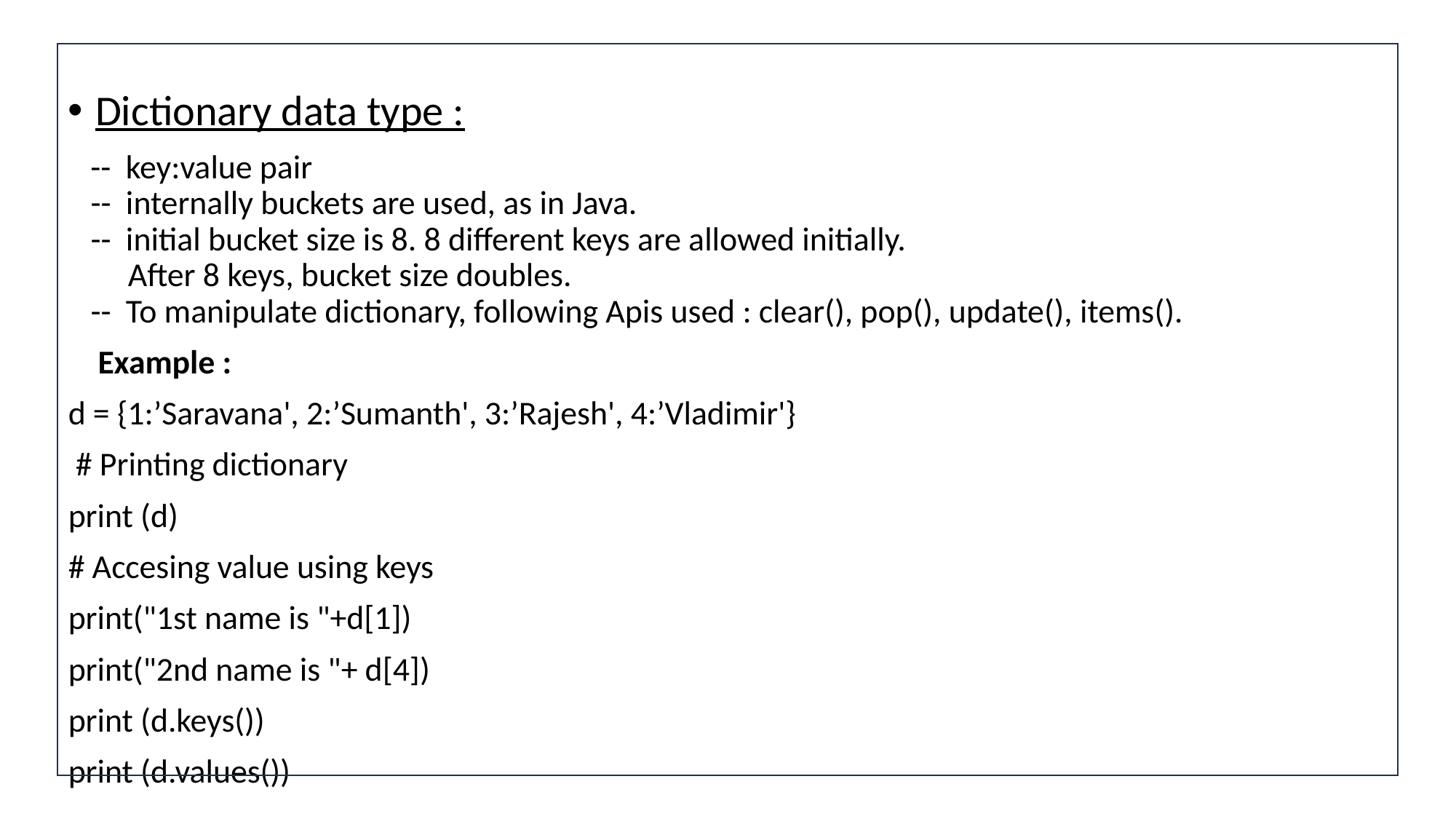

#
Dictionary data type :
   --  key:value pair
   --  internally buckets are used, as in Java.
   --  initial bucket size is 8. 8 different keys are allowed initially.
        After 8 keys, bucket size doubles.
   --  To manipulate dictionary, following Apis used : clear(), pop(), update(), items().
    Example :
d = {1:’Saravana', 2:’Sumanth', 3:’Rajesh', 4:’Vladimir'}
 # Printing dictionary
print (d)
# Accesing value using keys
print("1st name is "+d[1])
print("2nd name is "+ d[4])
print (d.keys())
print (d.values())